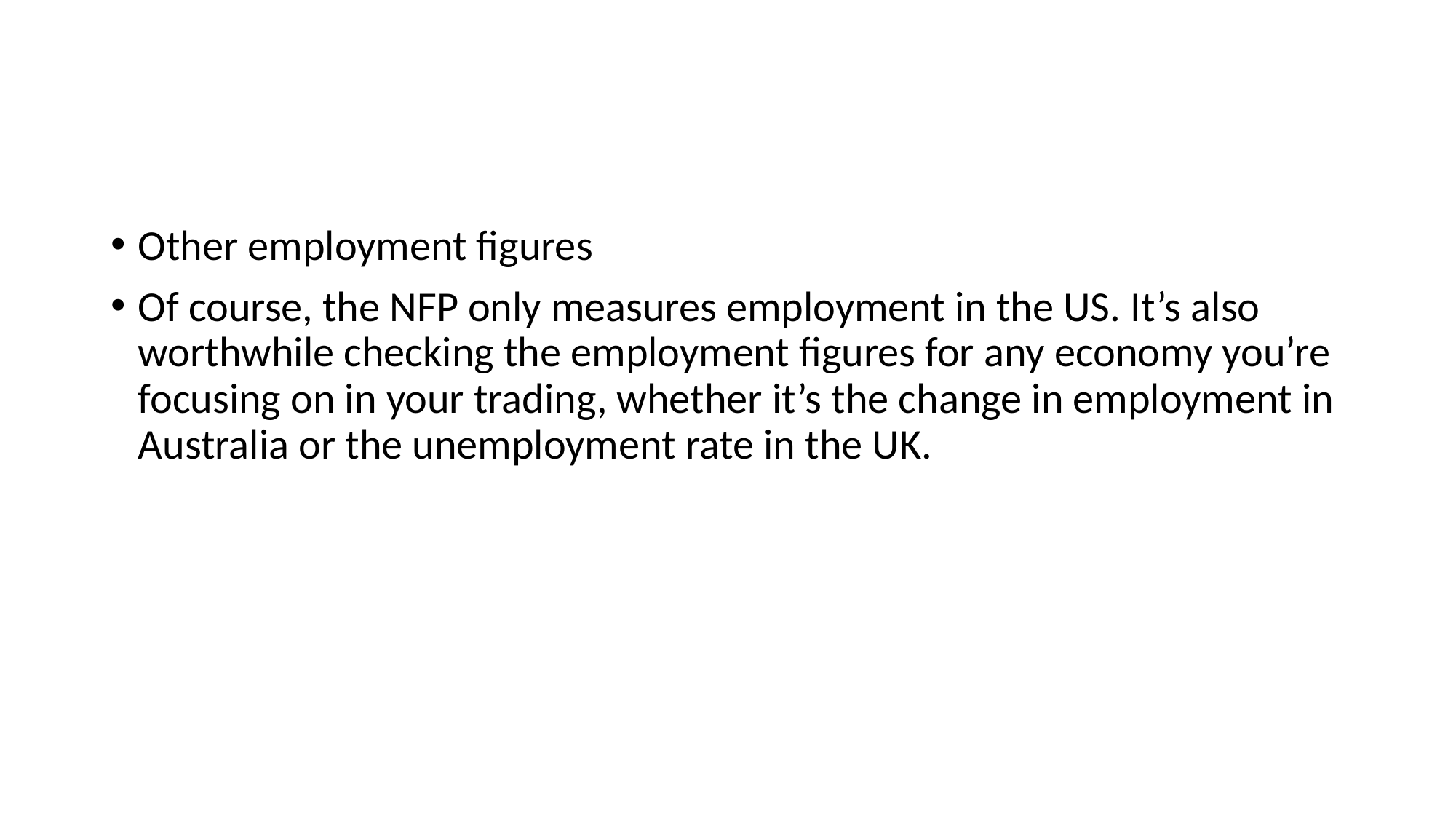

Other employment figures
Of course, the NFP only measures employment in the US. It’s also worthwhile checking the employment figures for any economy you’re focusing on in your trading, whether it’s the change in employment in Australia or the unemployment rate in the UK.